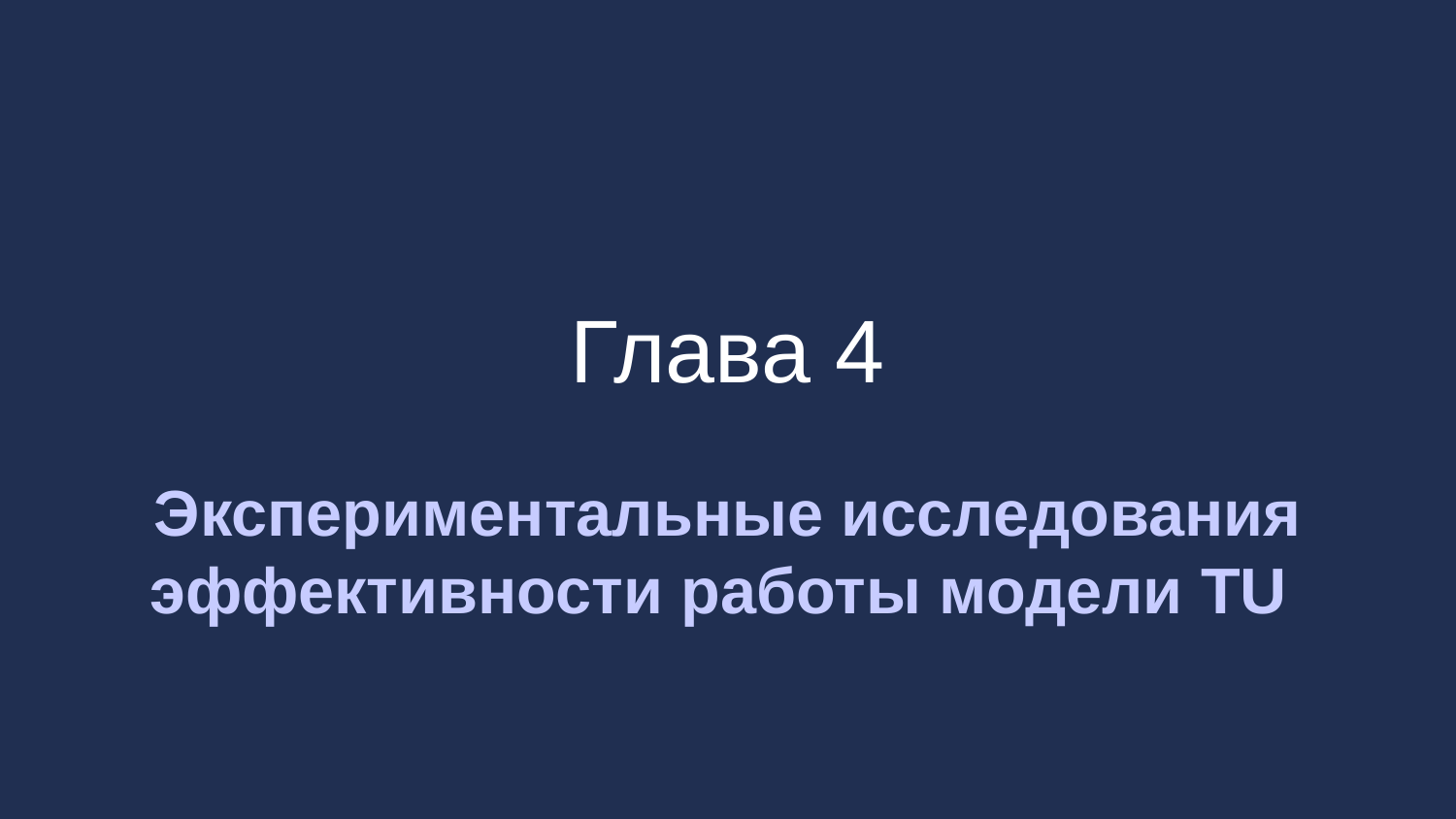

# Глава 4
Экспериментальные исследования эффективности работы модели TU